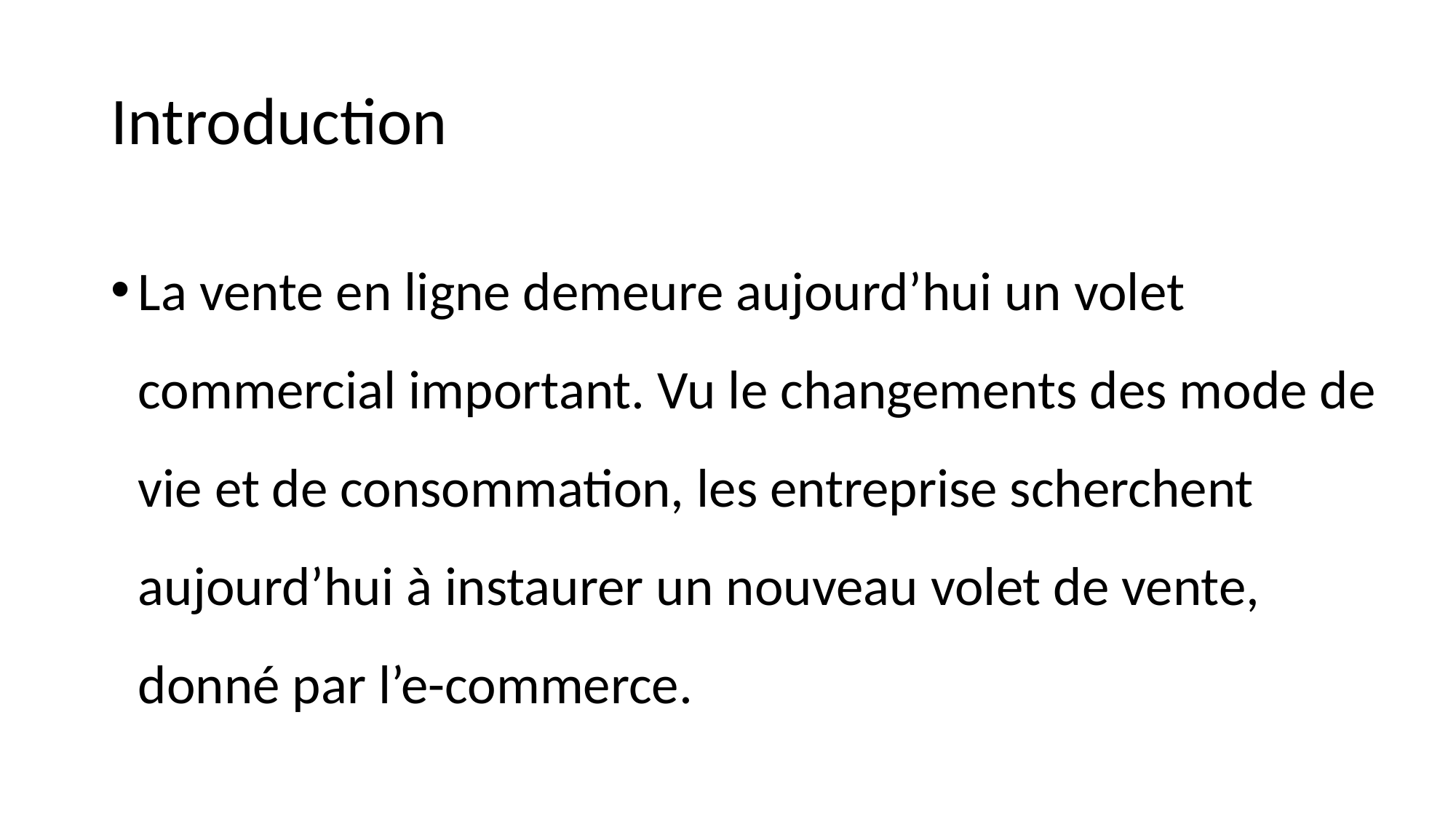

# Introduction
La vente en ligne demeure aujourd’hui un volet commercial important. Vu le changements des mode de vie et de consommation, les entreprise scherchent aujourd’hui à instaurer un nouveau volet de vente, donné par l’e-commerce.